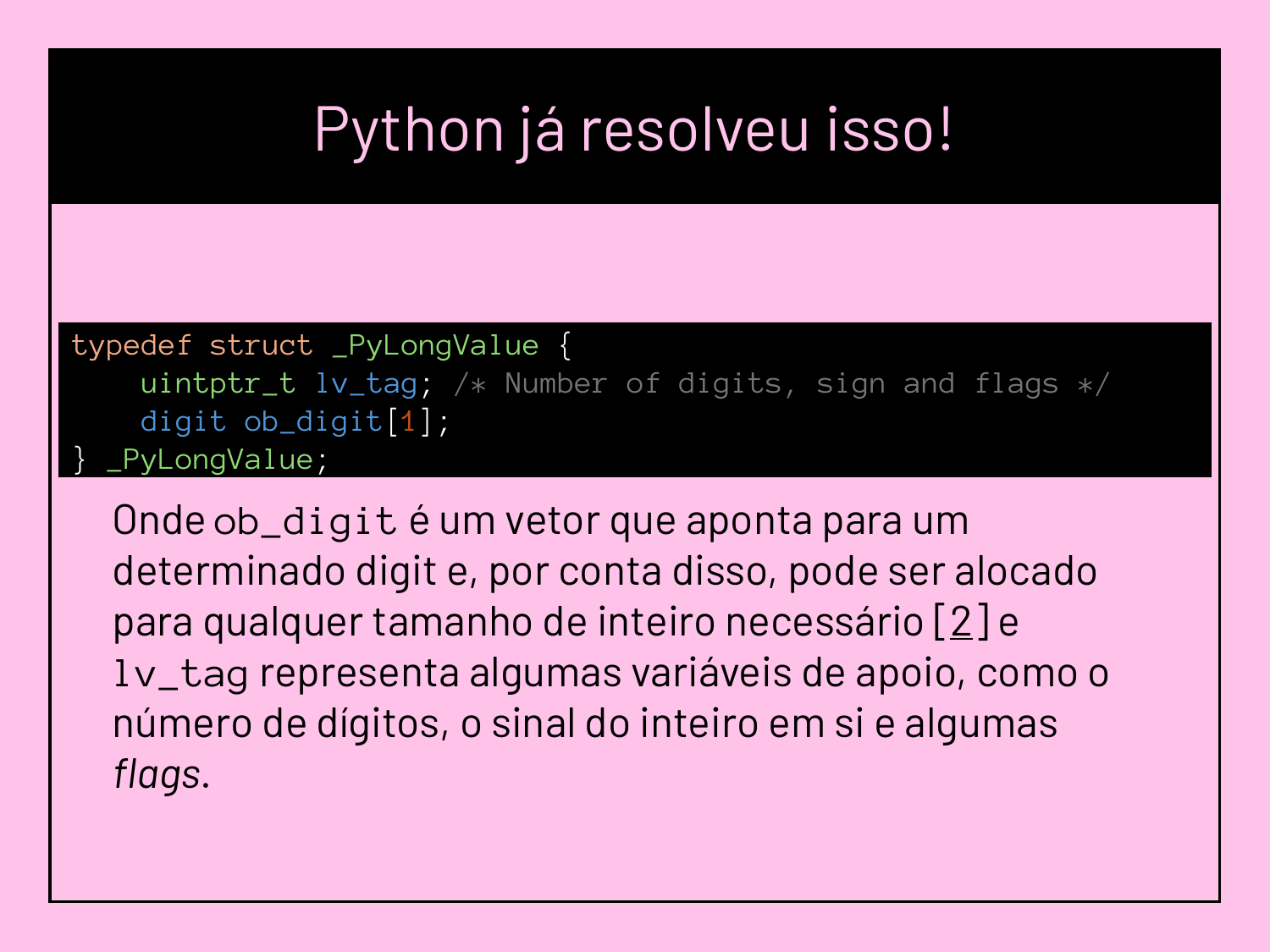

Python já resolveu isso!
typedef struct _PyLongValue {
    uintptr_t lv_tag; /* Number of digits, sign and flags */
    digit ob_digit[1];
} _PyLongValue;
Onde ob_digit é um vetor que aponta para um determinado digit e, por conta disso, pode ser alocado para qualquer tamanho de inteiro necessário [2] e lv_tag representa algumas variáveis de apoio, como o número de dígitos, o sinal do inteiro em si e algumas flags.